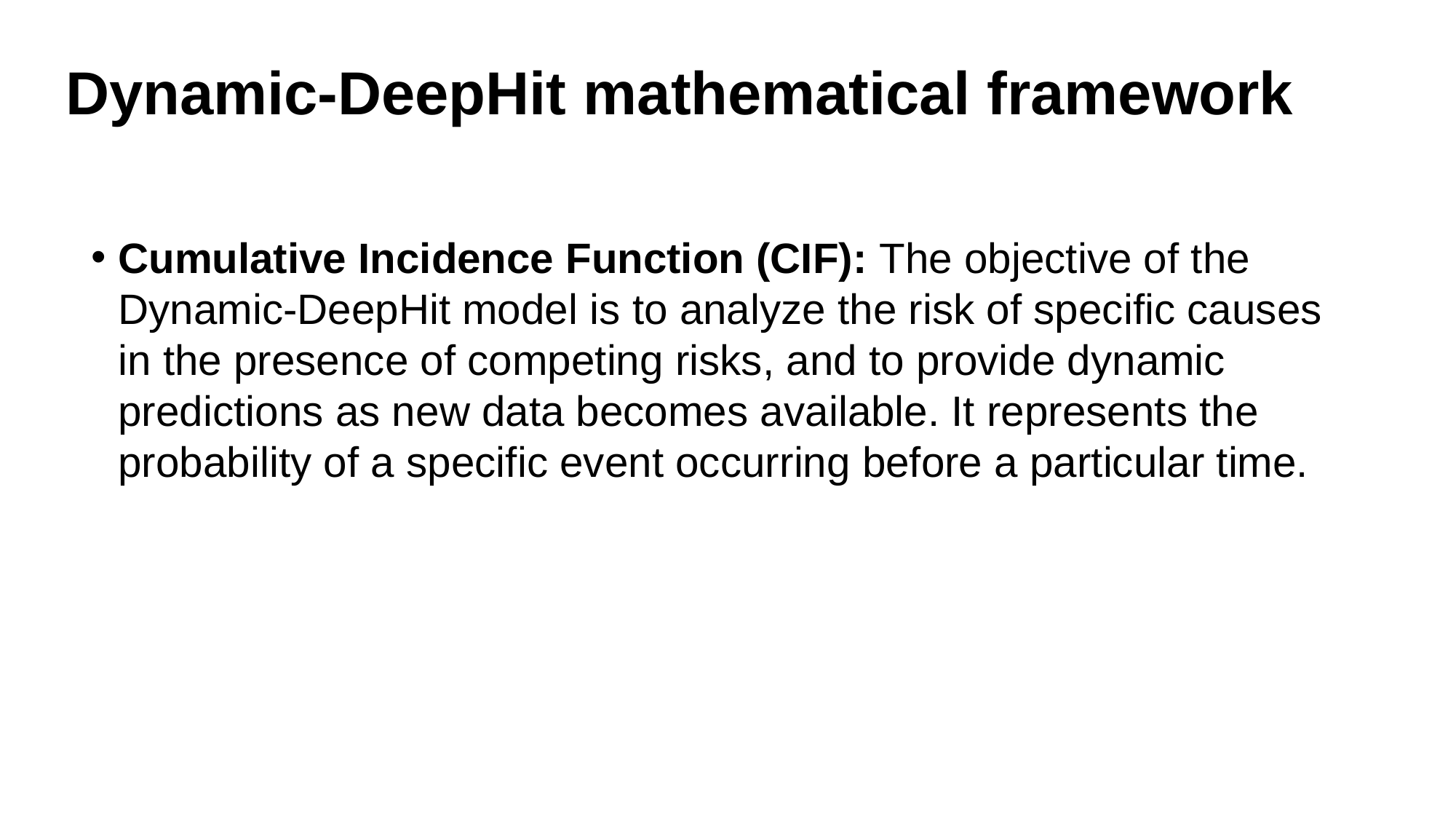

# Dynamic-DeepHit mathematical framework
Cumulative Incidence Function (CIF): The objective of the Dynamic-DeepHit model is to analyze the risk of specific causes in the presence of competing risks, and to provide dynamic predictions as new data becomes available. It represents the probability of a specific event occurring before a particular time.